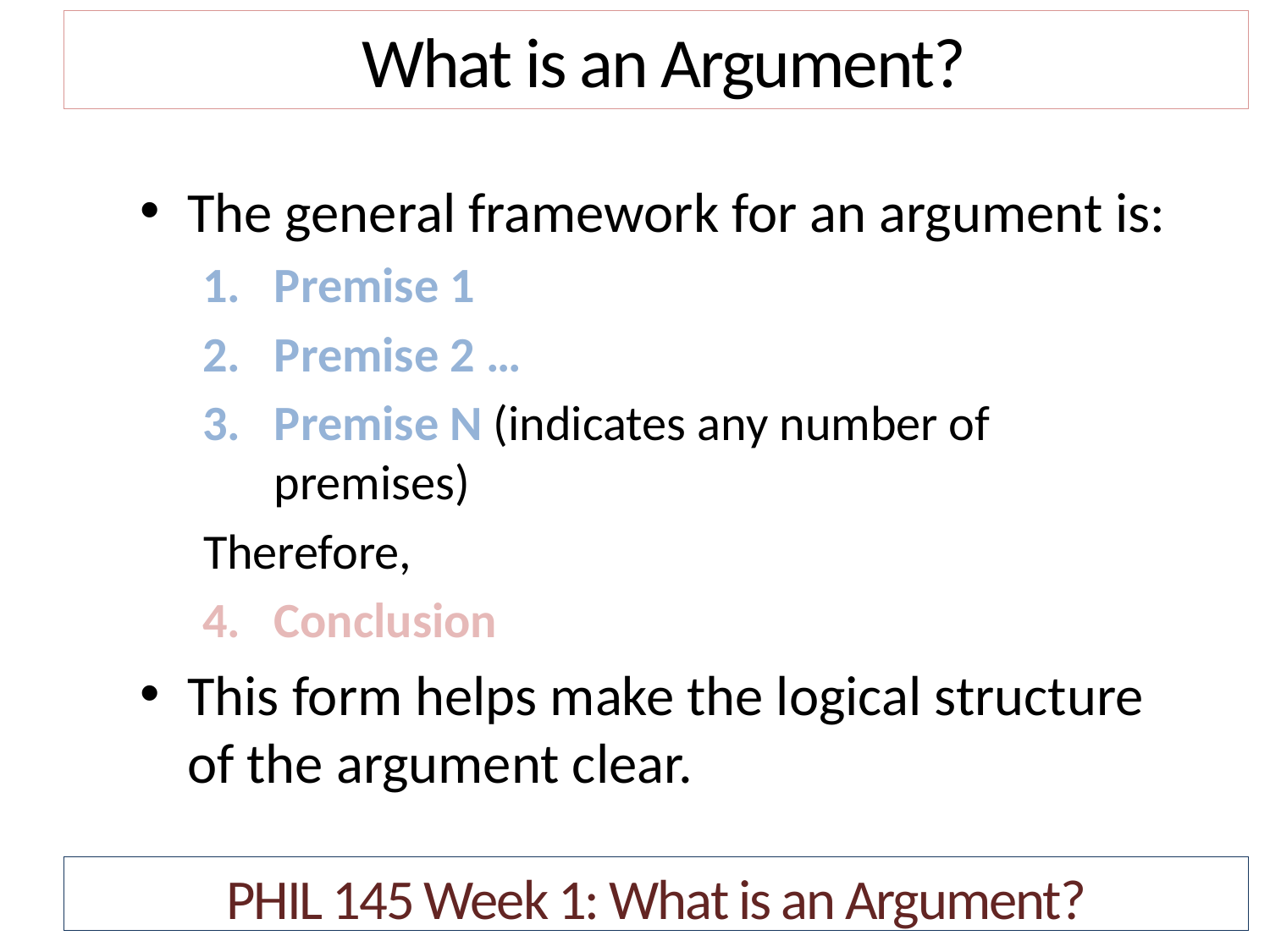

What is an Argument?
The general framework for an argument is:
Premise 1
Premise 2 …
Premise N (indicates any number of premises)
Therefore,
Conclusion
This form helps make the logical structure of the argument clear.
PHIL 145 Week 1: What is an Argument?